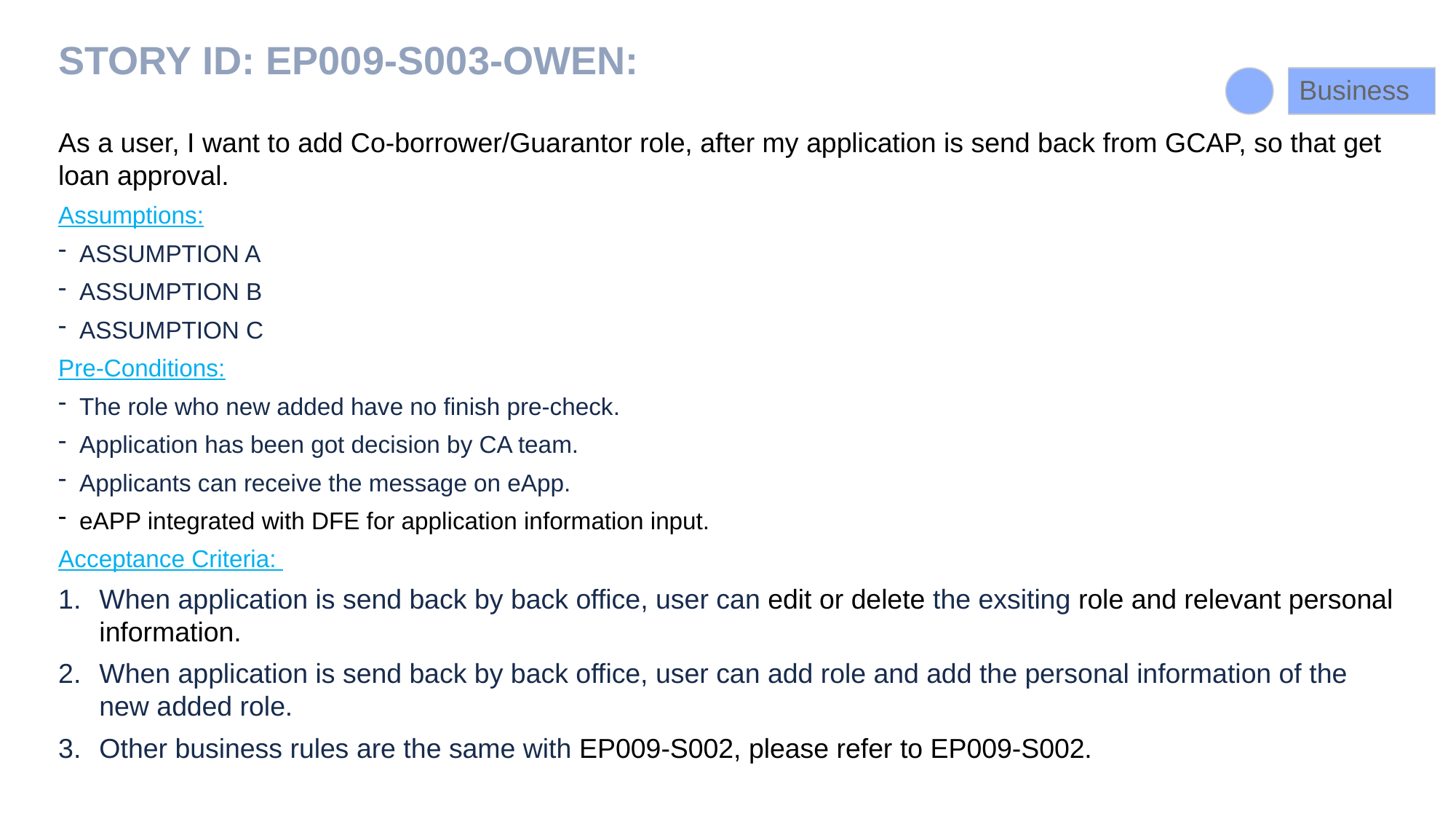

# Story ID: EP009-S003-Owen:
Business

As a user, I want to add Co-borrower/Guarantor role, after my application is send back from GCAP, so that get loan approval.
Assumptions:
ASSUMPTION A
ASSUMPTION B
ASSUMPTION C
Pre-Conditions:
The role who new added have no finish pre-check.
Application has been got decision by CA team.
Applicants can receive the message on eApp.
eAPP integrated with DFE for application information input.
Acceptance Criteria:
When application is send back by back office, user can edit or delete the exsiting role and relevant personal information.
When application is send back by back office, user can add role and add the personal information of the new added role.
Other business rules are the same with EP009-S002, please refer to EP009-S002.